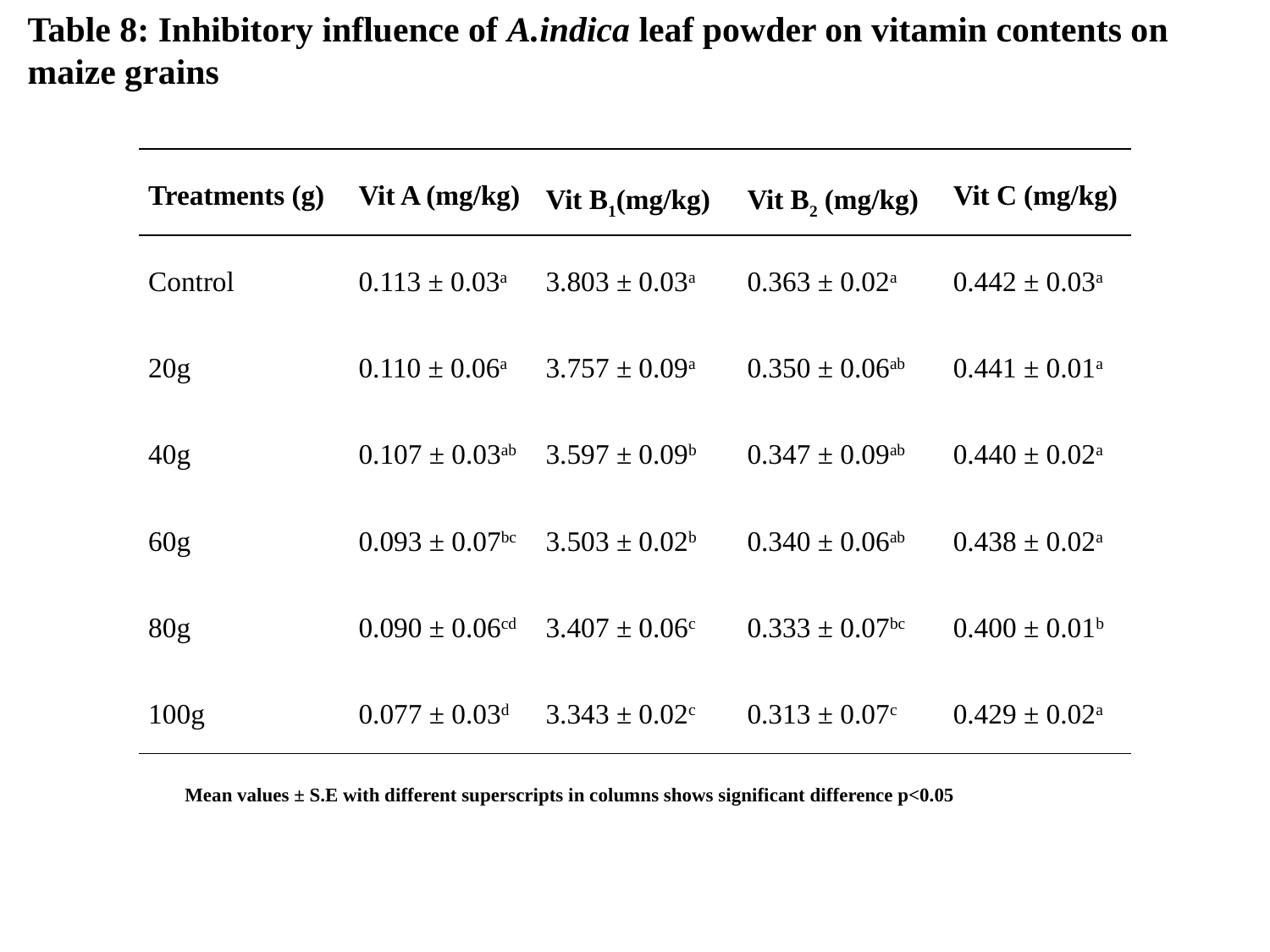

Table 8: Inhibitory influence of A.indica leaf powder on vitamin contents on maize grains
| Treatments (g) | Vit A (mg/kg) | Vit B1(mg/kg) | Vit B2 (mg/kg) | Vit C (mg/kg) |
| --- | --- | --- | --- | --- |
| Control | 0.113 ± 0.03a | 3.803 ± 0.03a | 0.363 ± 0.02a | 0.442 ± 0.03a |
| 20g | 0.110 ± 0.06a | 3.757 ± 0.09a | 0.350 ± 0.06ab | 0.441 ± 0.01a |
| 40g | 0.107 ± 0.03ab | 3.597 ± 0.09b | 0.347 ± 0.09ab | 0.440 ± 0.02a |
| 60g | 0.093 ± 0.07bc | 3.503 ± 0.02b | 0.340 ± 0.06ab | 0.438 ± 0.02a |
| 80g | 0.090 ± 0.06cd | 3.407 ± 0.06c | 0.333 ± 0.07bc | 0.400 ± 0.01b |
| 100g | 0.077 ± 0.03d | 3.343 ± 0.02c | 0.313 ± 0.07c | 0.429 ± 0.02a |
Mean values ± S.E with different superscripts in columns shows significant difference p<0.05